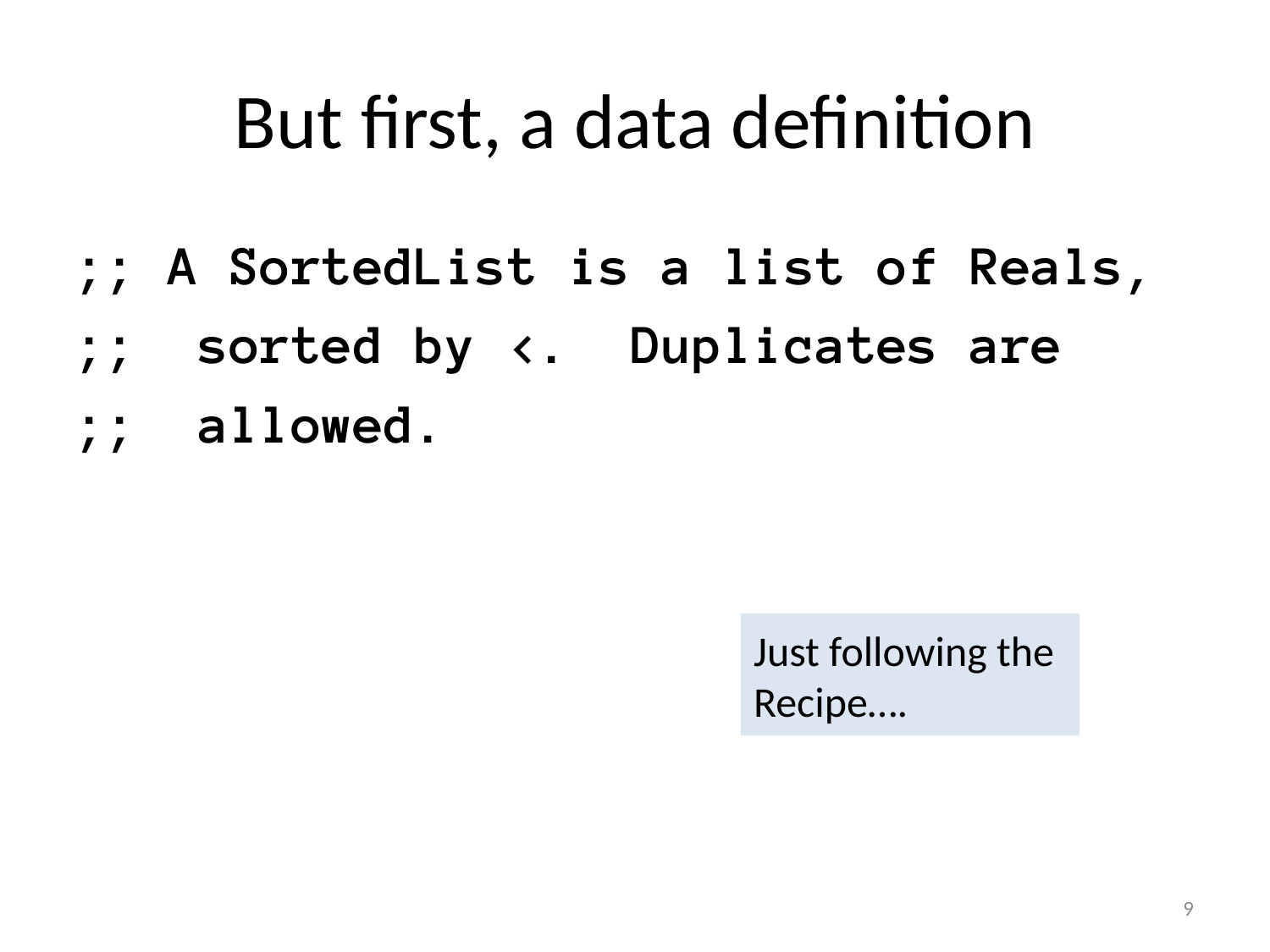

# But first, a data definition
;; A SortedList is a list of Reals,
;;  sorted by <.  Duplicates are
;;  allowed.
Just following the Recipe….
9